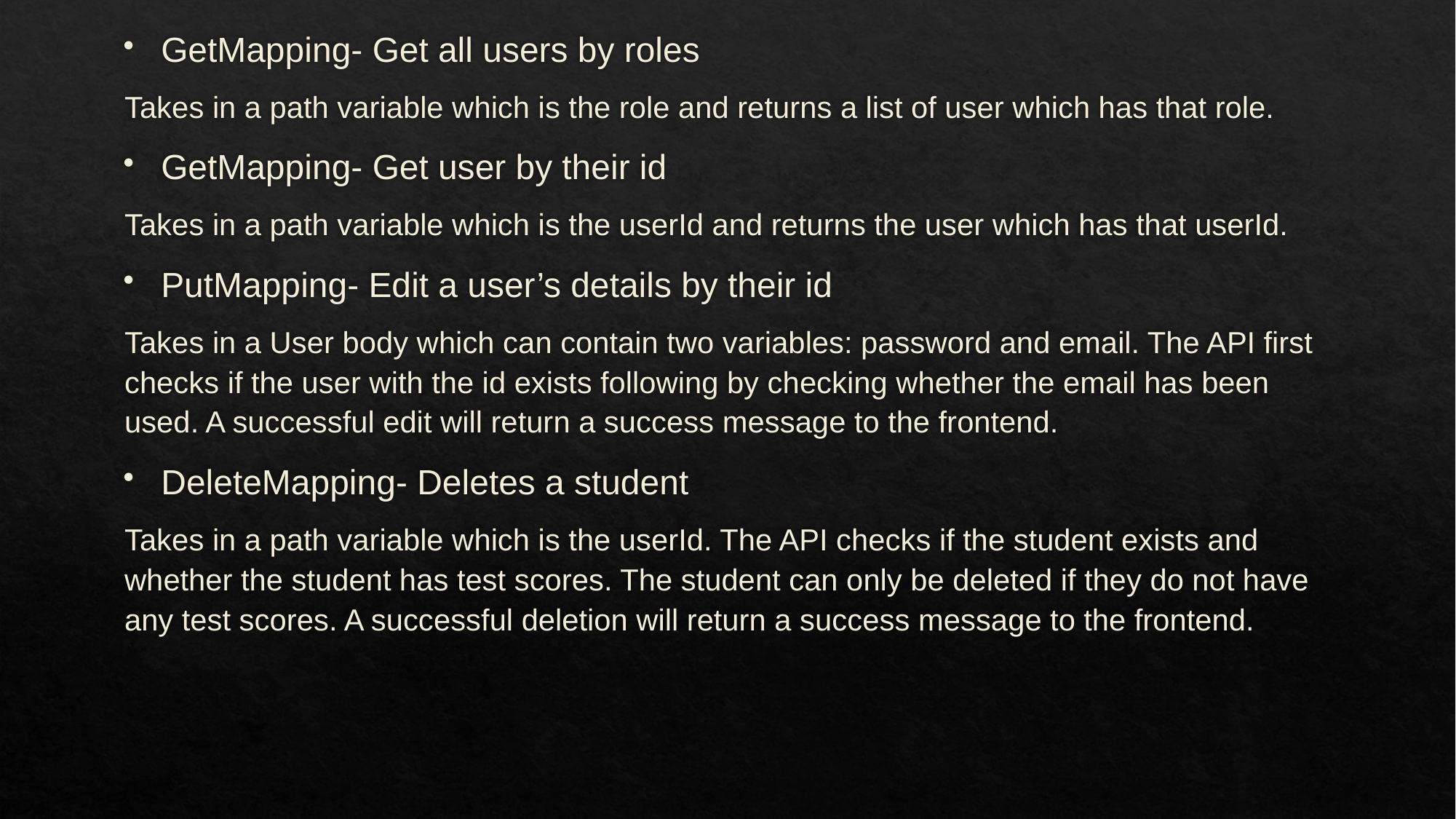

GetMapping- Get all users by roles
Takes in a path variable which is the role and returns a list of user which has that role.
GetMapping- Get user by their id
Takes in a path variable which is the userId and returns the user which has that userId.
PutMapping- Edit a user’s details by their id
Takes in a User body which can contain two variables: password and email. The API first checks if the user with the id exists following by checking whether the email has been used. A successful edit will return a success message to the frontend.
DeleteMapping- Deletes a student
Takes in a path variable which is the userId. The API checks if the student exists and whether the student has test scores. The student can only be deleted if they do not have any test scores. A successful deletion will return a success message to the frontend.